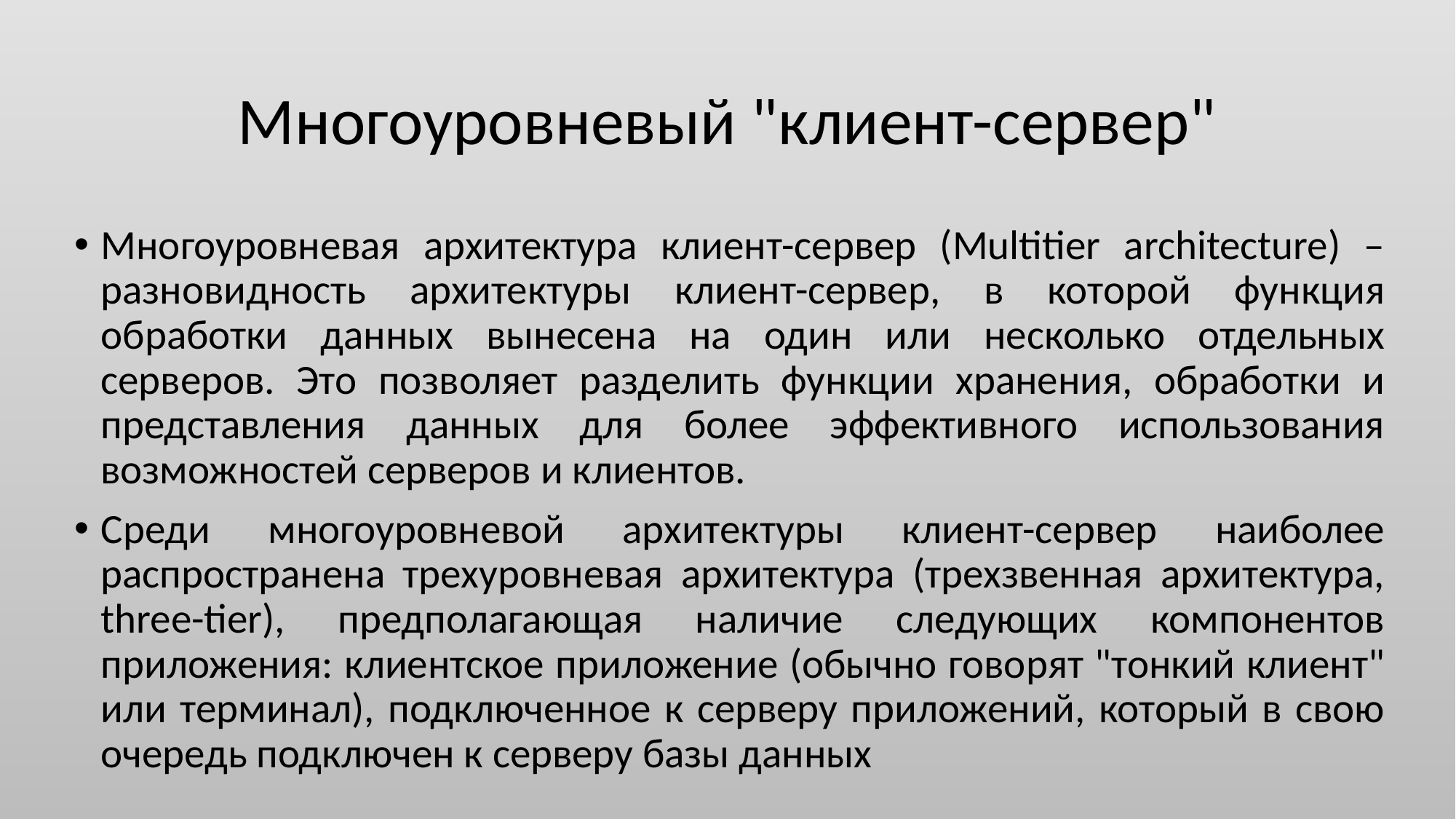

# Многоуровневый "клиент-сервер"
Многоуровневая архитектура клиент-сервер (Multitier architecture) – разновидность архитектуры клиент-сервер, в которой функция обработки данных вынесена на один или несколько отдельных серверов. Это позволяет разделить функции хранения, обработки и представления данных для более эффективного использования возможностей серверов и клиентов.
Среди многоуровневой архитектуры клиент-сервер наиболее распространена трехуровневая архитектура (трехзвенная архитектура, three-tier), предполагающая наличие следующих компонентов приложения: клиентское приложение (обычно говорят "тонкий клиент" или терминал), подключенное к серверу приложений, который в свою очередь подключен к серверу базы данных